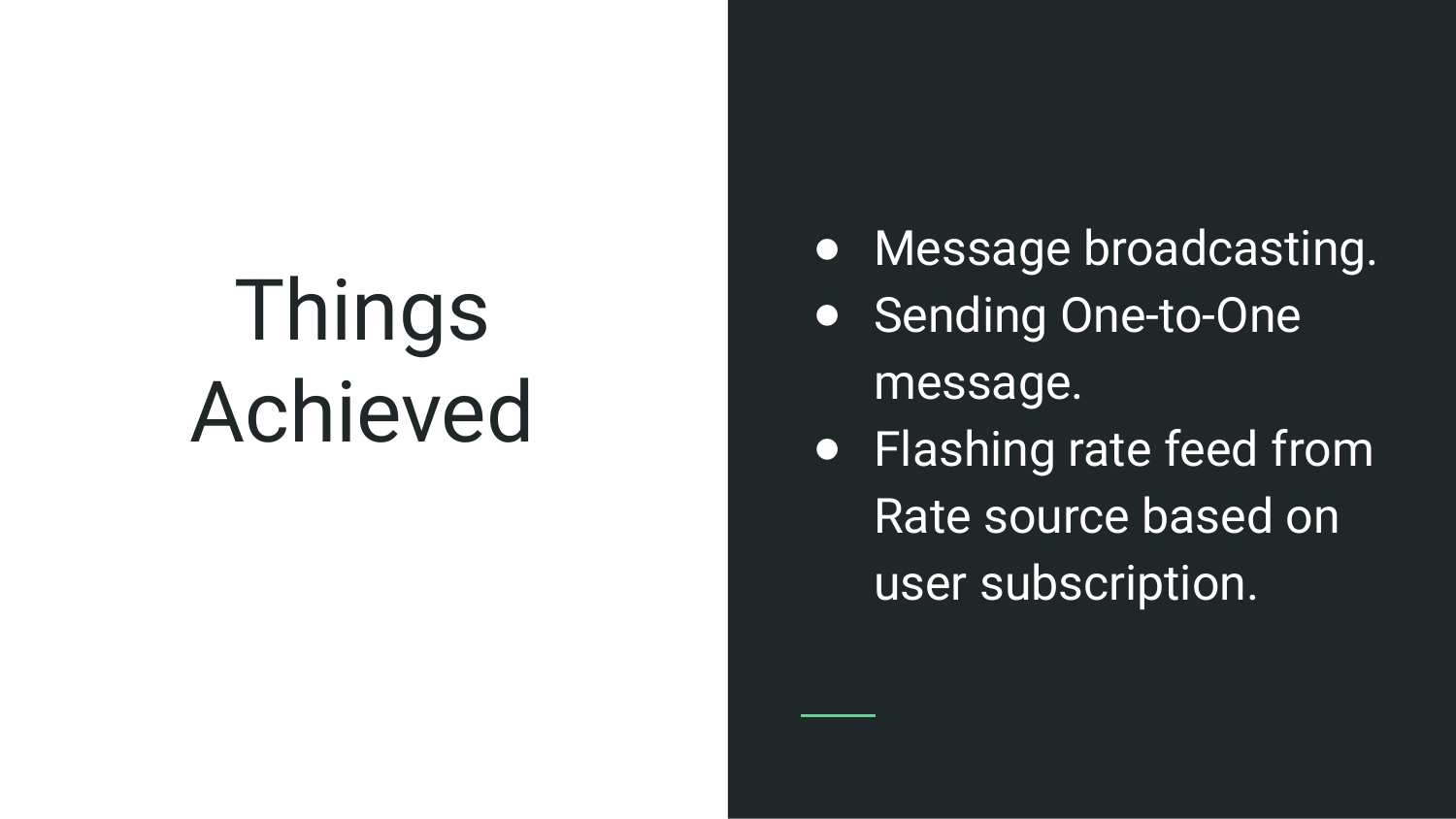

Message broadcasting.
Sending One-to-One message.
Flashing rate feed from Rate source based on user subscription.
# Things Achieved